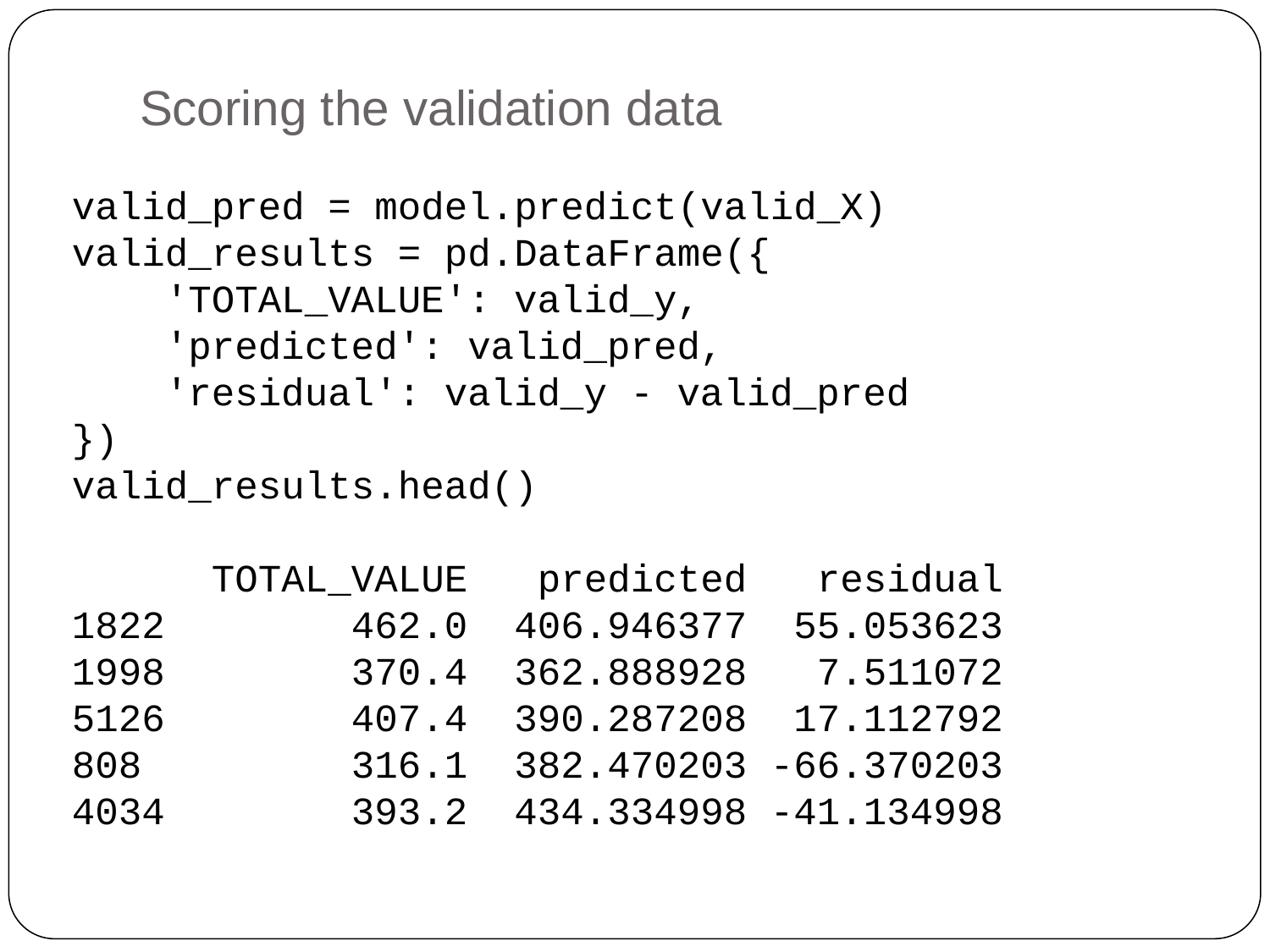

# Scoring the validation data
valid_pred = model.predict(valid_X)
valid_results = pd.DataFrame({
    'TOTAL_VALUE': valid_y,
    'predicted': valid_pred,
    'residual': valid_y - valid_pred
})
valid_results.head()

      TOTAL_VALUE   predicted   residual
1822        462.0  406.946377  55.053623
1998        370.4  362.888928   7.511072
5126        407.4  390.287208  17.112792
808         316.1  382.470203 -66.370203
4034        393.2  434.334998 -41.134998